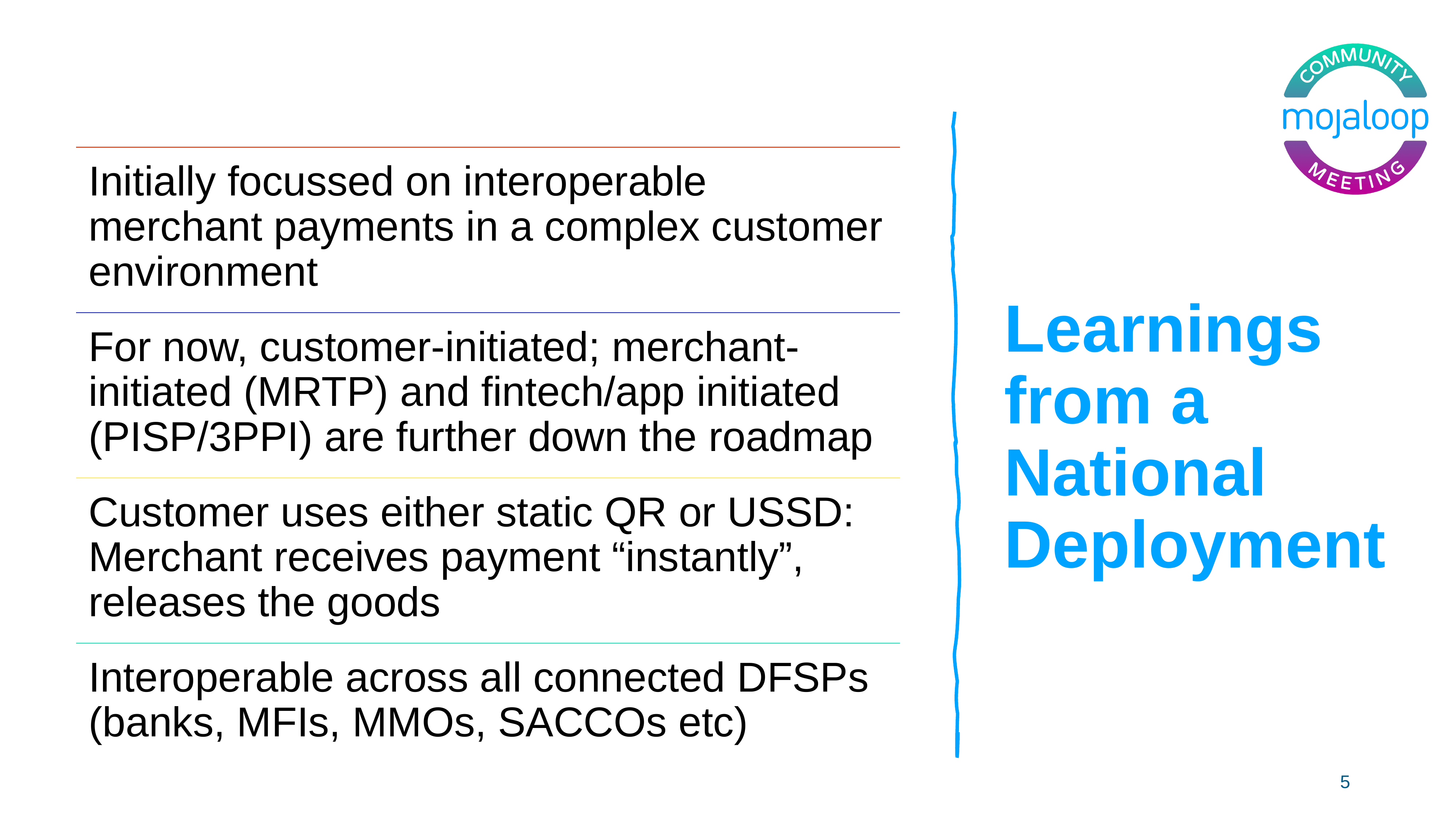

# Learnings from a National Deployment

Initially focussed on interoperable merchant payments in a complex customer environment

For now, customer-initiated; merchant-initiated (MRTP) and fintech/app initiated (PISP/3PPI) are further down the roadmap

Customer uses either static QR or USSD: Merchant receives payment “instantly”, releases the goods

Interoperable across all connected DFSPs (banks, MFIs, MMOs, SACCOs etc)
5